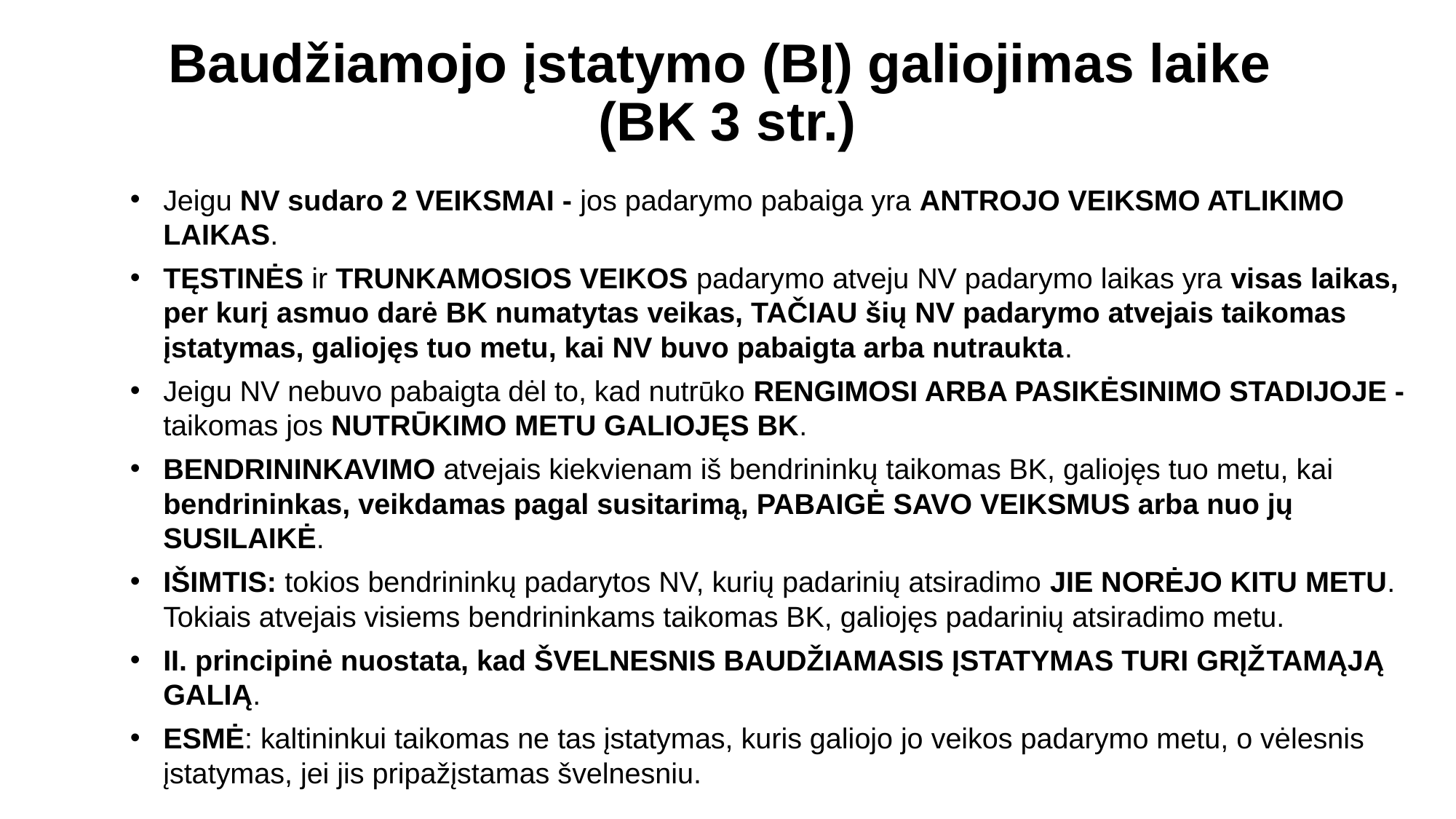

# Baudžiamojo įstatymo (BĮ) galiojimas laike (BK 3 str.)
Jeigu NV sudaro 2 VEIKSMAI - jos padarymo pabaiga yra ANTROJO VEIKSMO ATLIKIMO LAIKAS.
TĘSTINĖS ir TRUNKAMOSIOS VEIKOS padary­mo atveju NV padarymo laikas yra visas laikas, per kurį asmuo darė BK numatytas veikas, TAČIAU šių NV padarymo atvejais taikomas įstatymas, galiojęs tuo metu, kai NV buvo pabaigta arba nutraukta.
Jeigu NV nebuvo pabaigta dėl to, kad nutrūko RENGIMOSI ARBA PASIKĖSINIMO STADIJOJE - taikomas jos NUTRŪKIMO METU GALIOJĘS BK.
BENDRININKAVIMO atvejais kiekvienam iš bendrininkų taikomas BK, galiojęs tuo metu, kai bendrininkas, veikda­mas pagal susitarimą, PABAIGĖ SAVO VEIKSMUS arba nuo jų SUSILAIKĖ.
IŠIMTIS: tokios bendrininkų padarytos NV, kurių padarinių atsiradimo JIE NORĖJO KITU METU. Tokiais atvejais visiems bendrininkams taikomas BK, galiojęs padarinių atsiradimo metu.
II. principinė nuostata, kad ŠVELNESNIS BAUDŽIAMASIS ĮSTATYMAS TURI GRĮŽ­TAMĄJĄ GALIĄ.
ESMĖ: kaltininkui taikomas ne tas įstatymas, kuris galiojo jo veikos padarymo metu, o vėlesnis įstatymas, jei jis pripažįstamas švelnesniu.